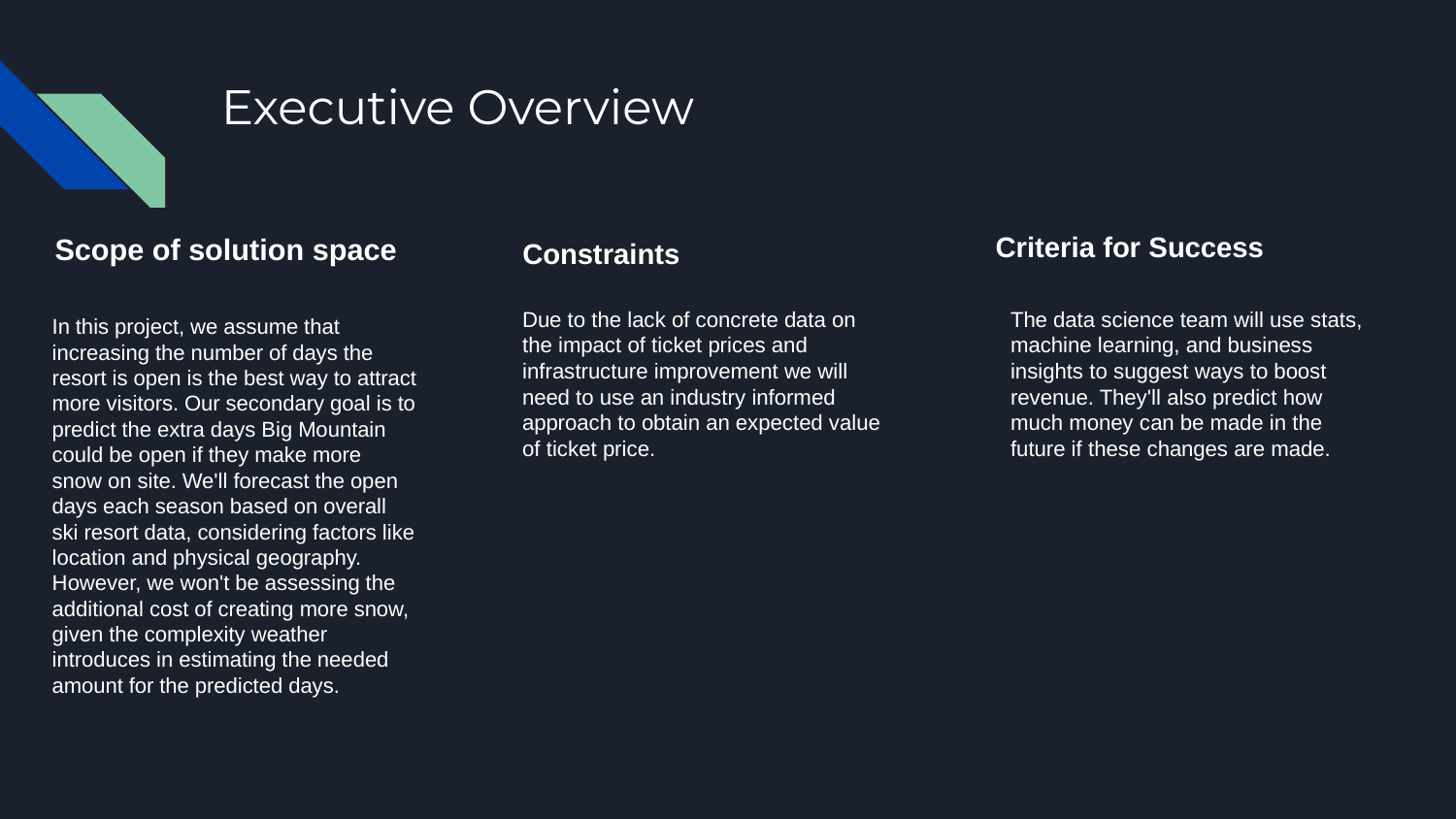

# Executive Overview

Criteria for Success
Scope of solution space

Constraints
Due to the lack of concrete data on the impact of ticket prices and infrastructure improvement we will need to use an industry informed approach to obtain an expected value of ticket price.

The data science team will use stats, machine learning, and business insights to suggest ways to boost revenue. They'll also predict how much money can be made in the future if these changes are made.

In this project, we assume that increasing the number of days the resort is open is the best way to attract more visitors. Our secondary goal is to predict the extra days Big Mountain could be open if they make more snow on site. We'll forecast the open days each season based on overall ski resort data, considering factors like location and physical geography. However, we won't be assessing the additional cost of creating more snow, given the complexity weather introduces in estimating the needed amount for the predicted days.